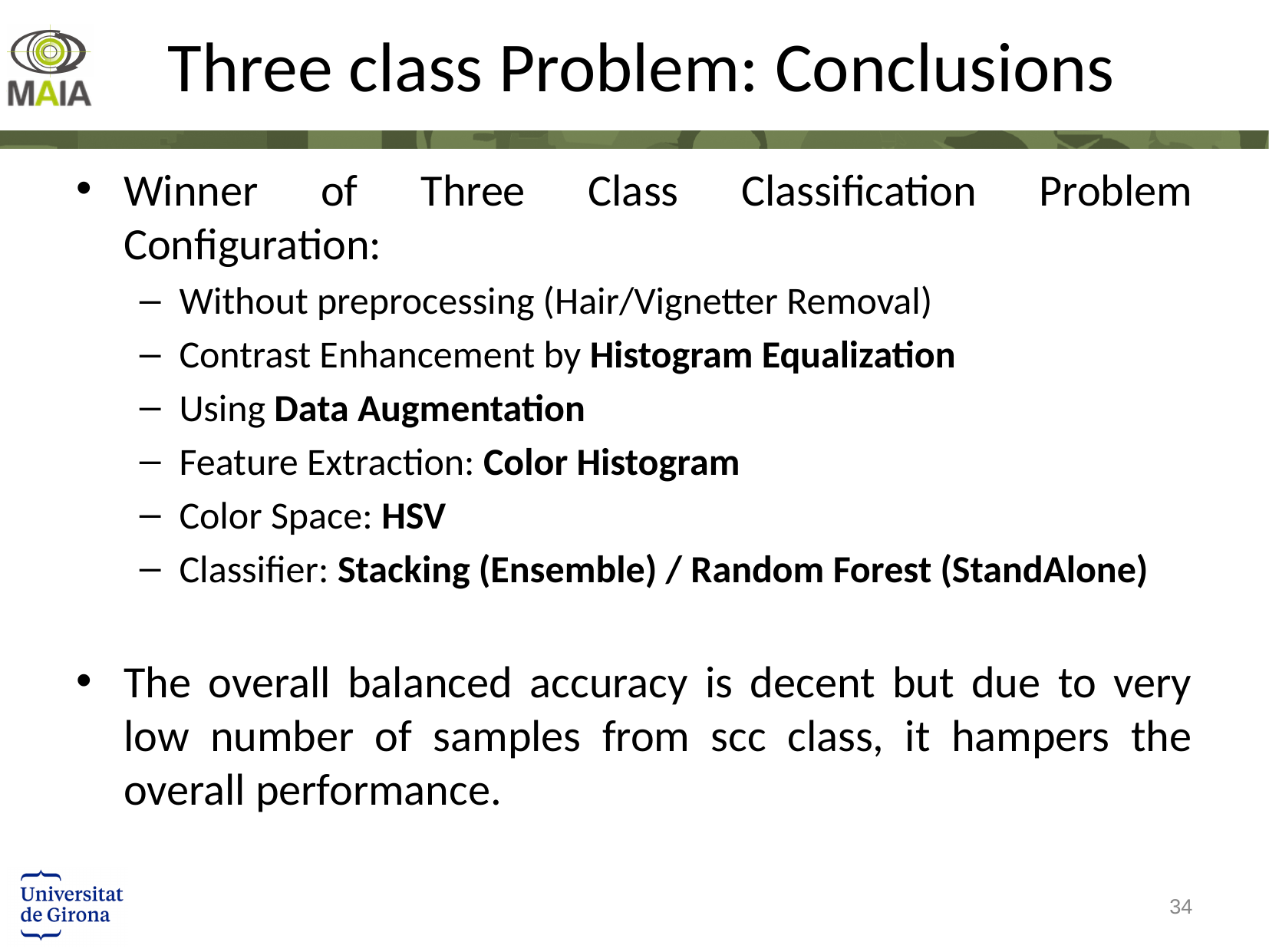

# Three class Problem: Conclusions
Winner of Three Class Classification Problem Configuration:
Without preprocessing (Hair/Vignetter Removal)
Contrast Enhancement by Histogram Equalization
Using Data Augmentation
Feature Extraction: Color Histogram
Color Space: HSV
Classifier: Stacking (Ensemble) / Random Forest (StandAlone)

The overall balanced accuracy is decent but due to very low number of samples from scc class, it hampers the overall performance.

34